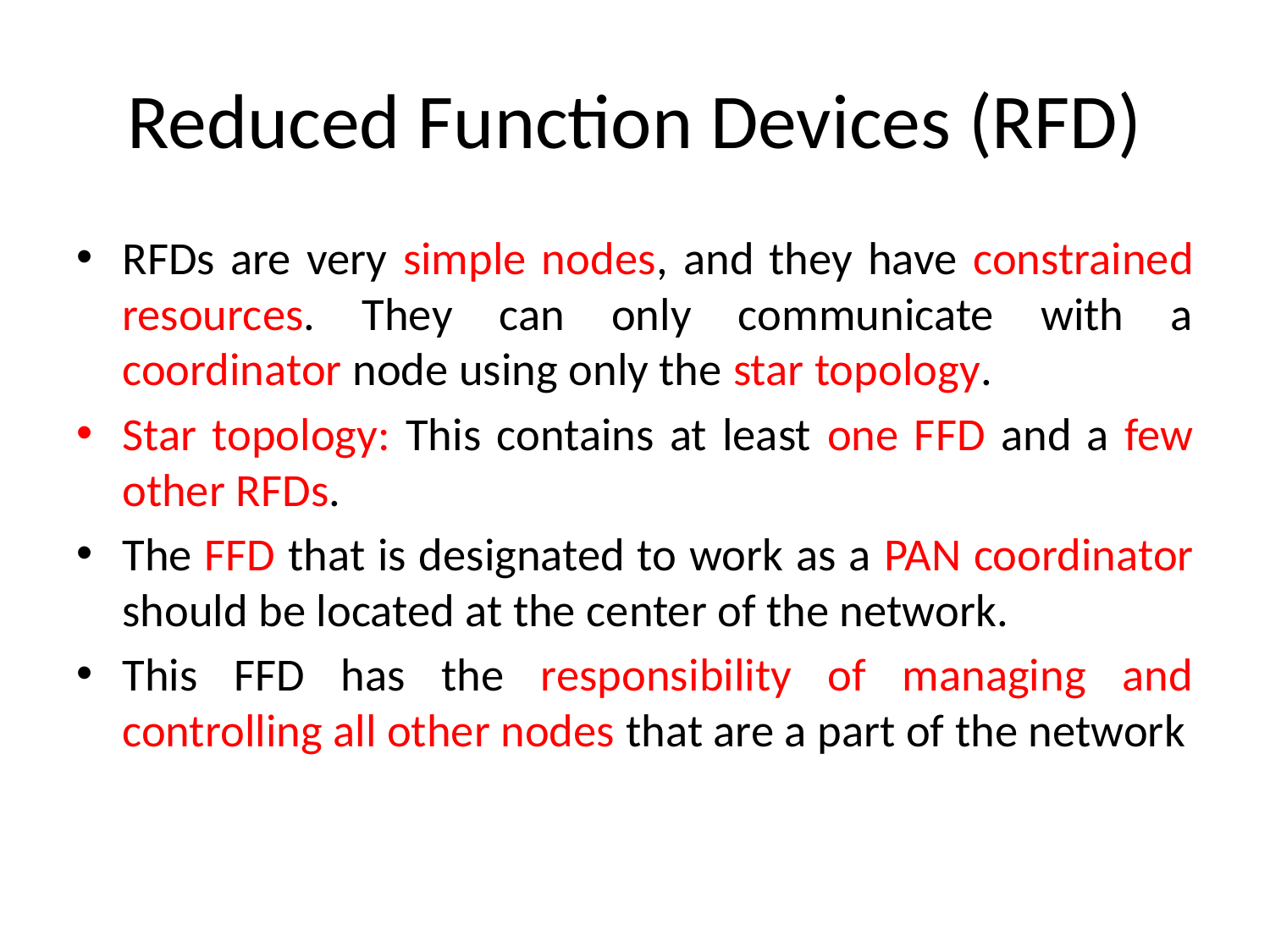

# Reduced Function Devices (RFD)
RFDs are very simple nodes, and they have constrained resources. They can only communicate with a coordinator node using only the star topology.
Star topology: This contains at least one FFD and a few other RFDs.
The FFD that is designated to work as a PAN coordinator should be located at the center of the network.
This FFD has the responsibility of managing and controlling all other nodes that are a part of the network